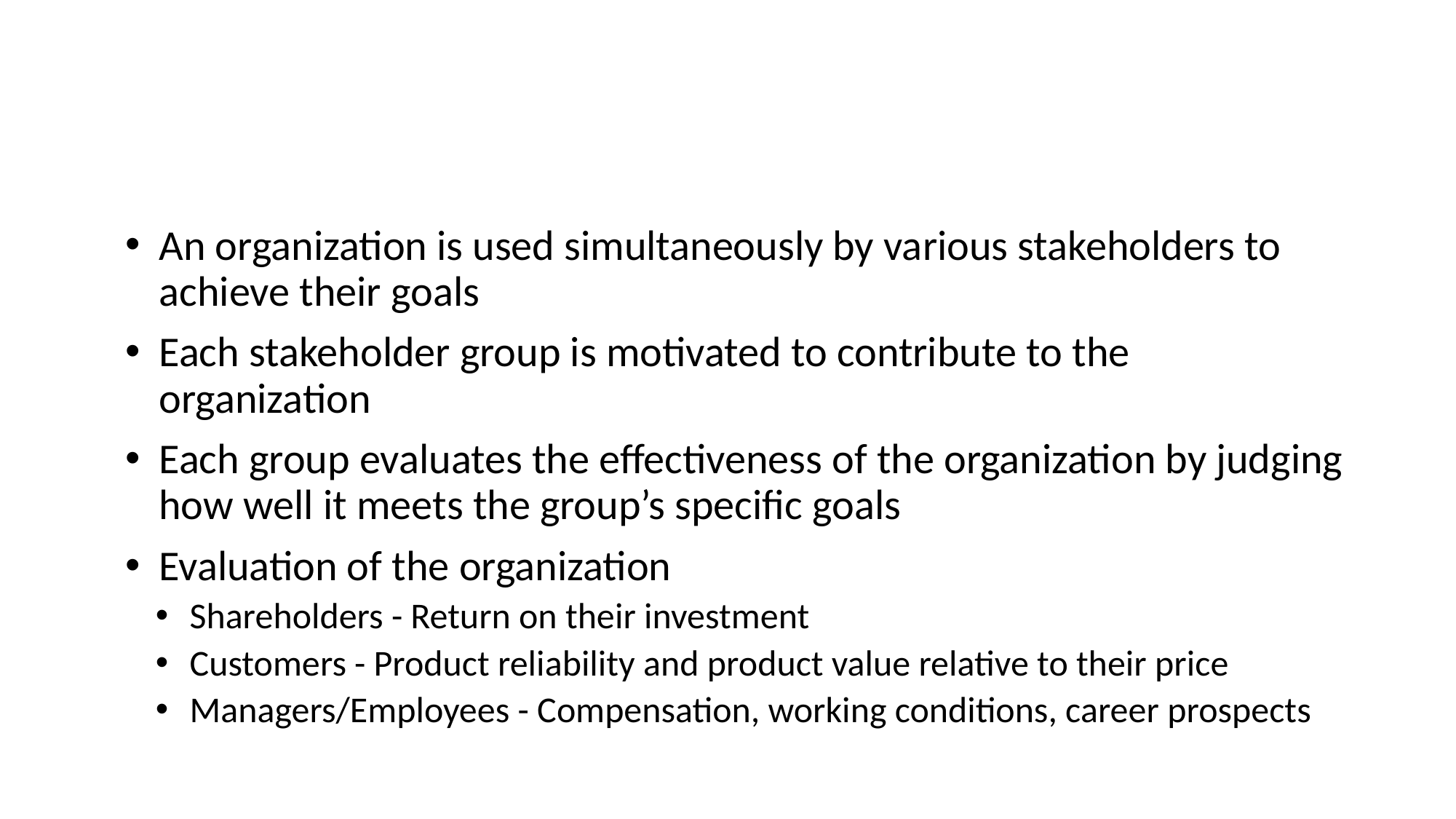

#
An organization is used simultaneously by various stakeholders to achieve their goals
Each stakeholder group is motivated to contribute to the organization
Each group evaluates the effectiveness of the organization by judging how well it meets the group’s specific goals
Evaluation of the organization
Shareholders - Return on their investment
Customers - Product reliability and product value relative to their price
Managers/Employees - Compensation, working conditions, career prospects